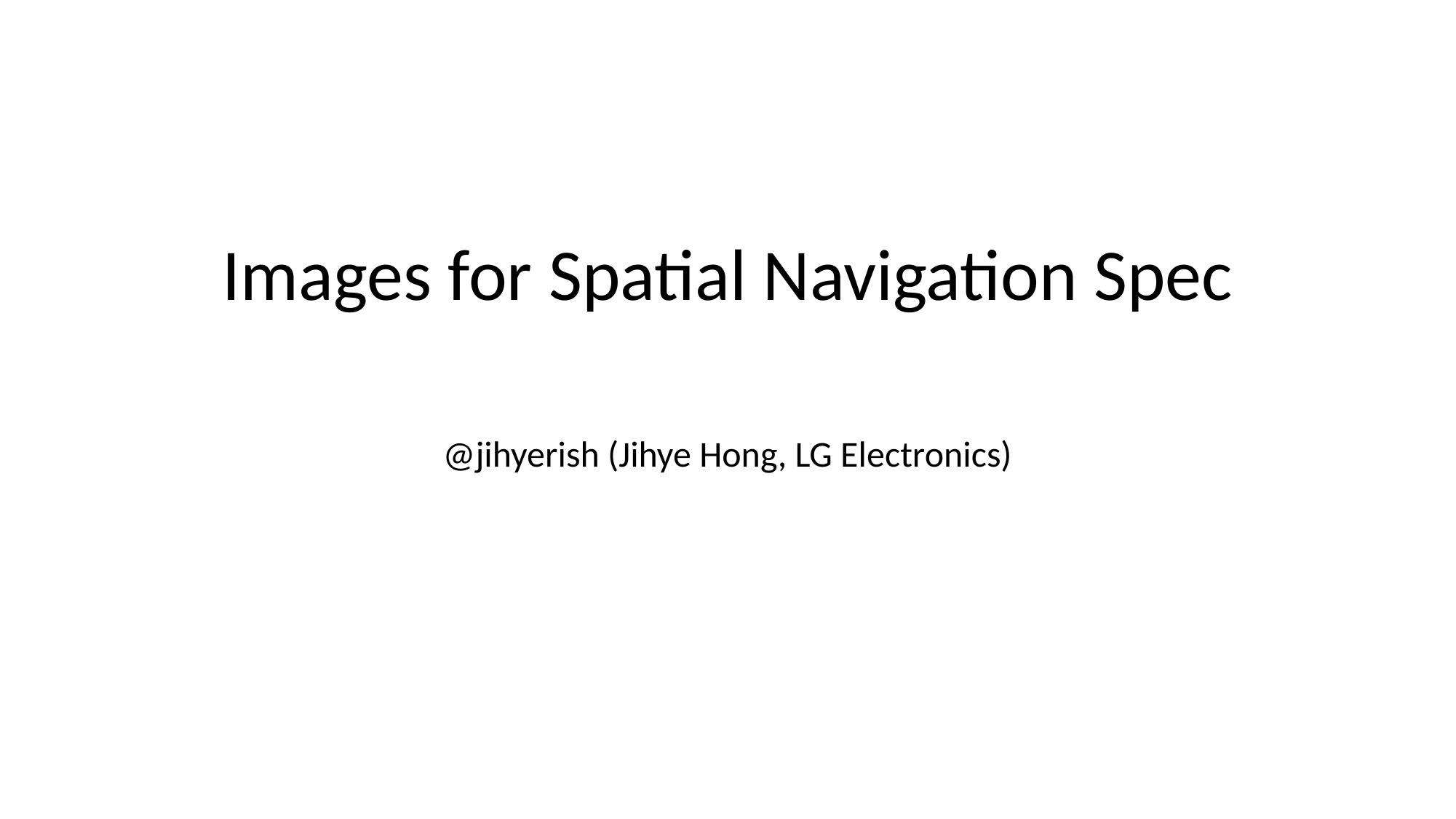

# Images for Spatial Navigation Spec
@jihyerish (Jihye Hong, LG Electronics)